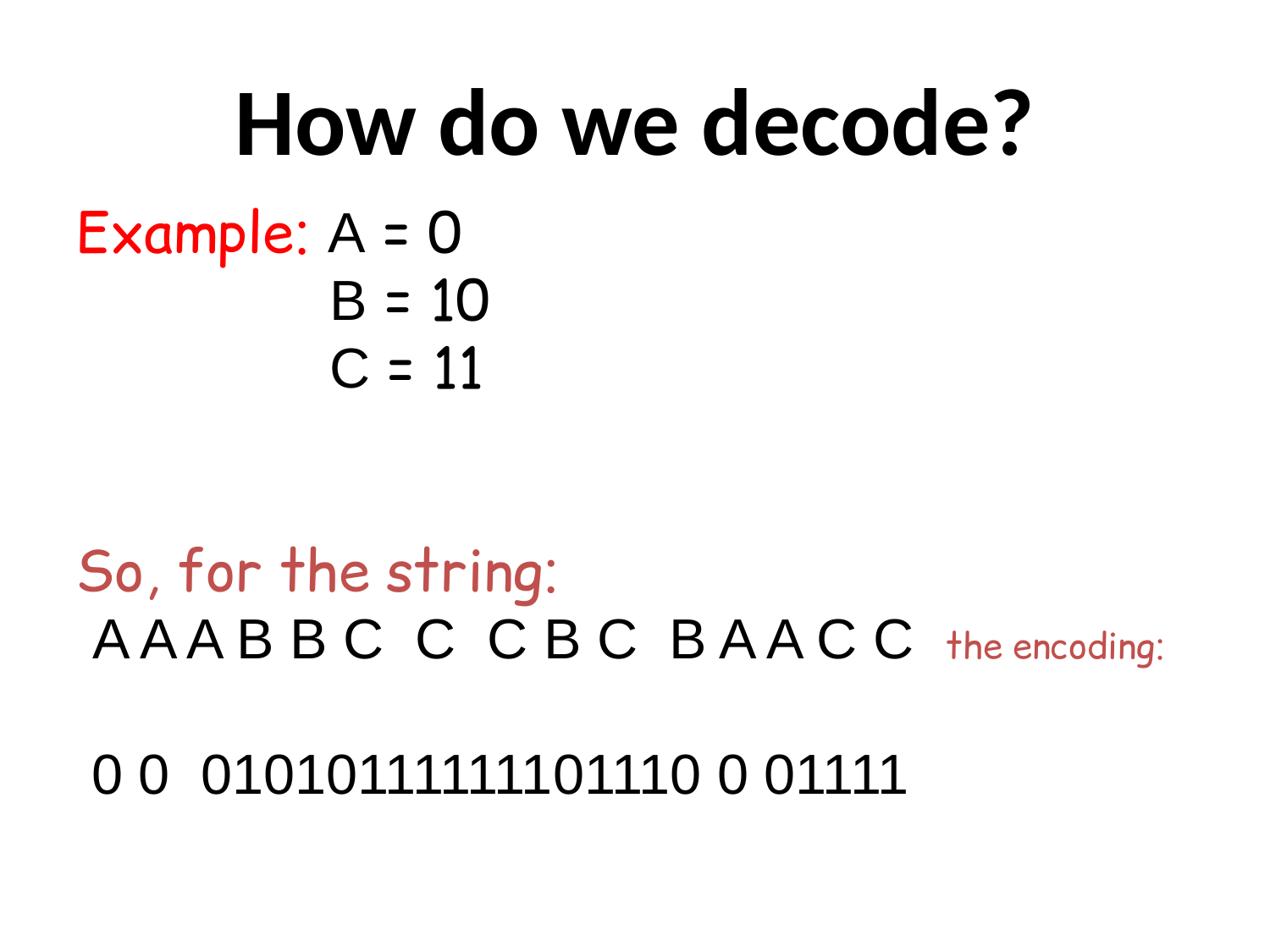

# How do we decode?
Example: A = 0
               B = 10
               C = 11

So, for the string:
 A A A B B C  C  C B C  B A A C C  the encoding:

 0 0  01010111111101110 0 01111